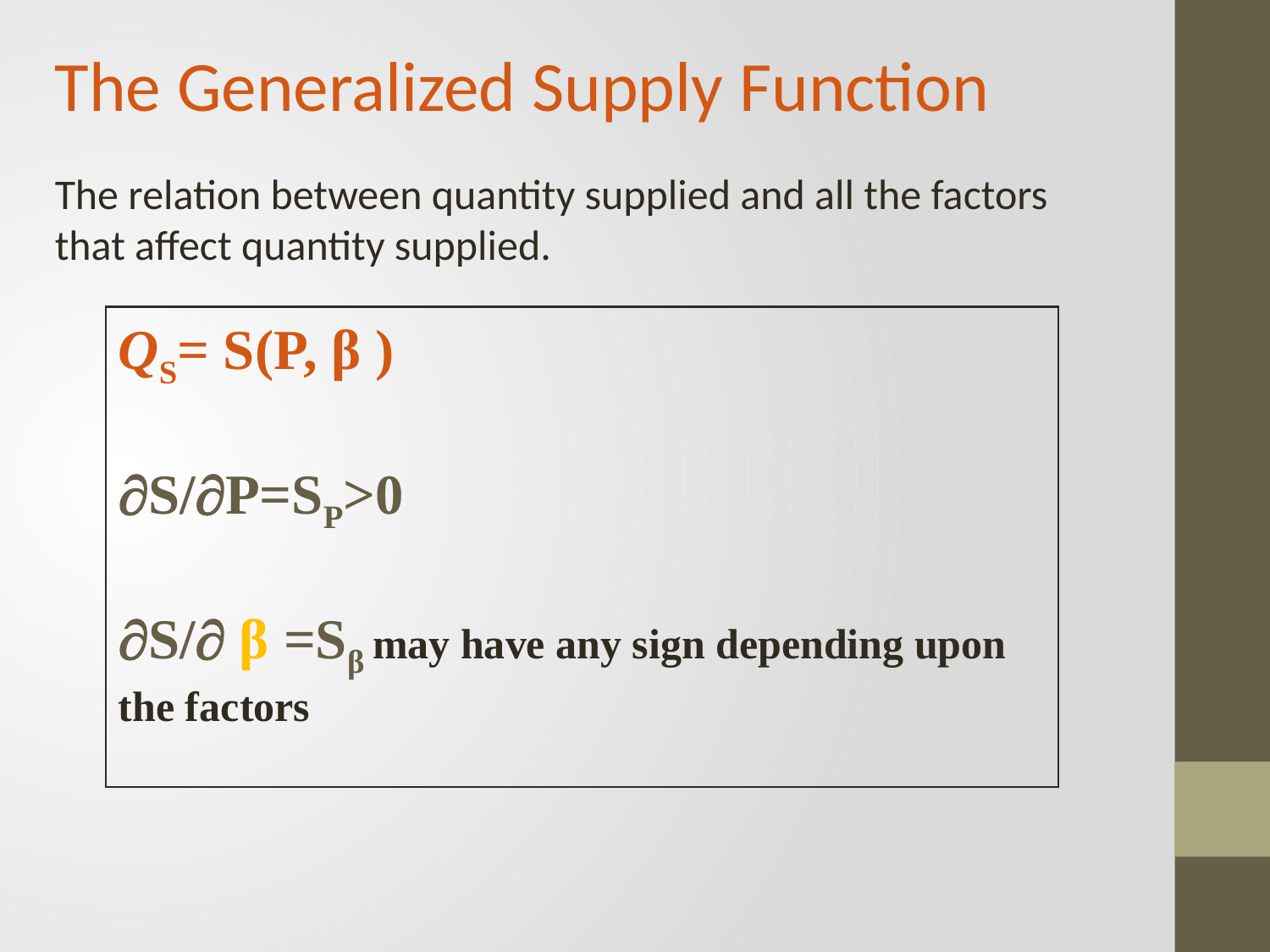

The Generalized Supply Function

The relation between quantity supplied and all the factors
that affect quantity supplied.
QS= S(P, β )

∂S/∂P=SP>0

∂S/∂ β =Sβ may have any sign depending upon the factors